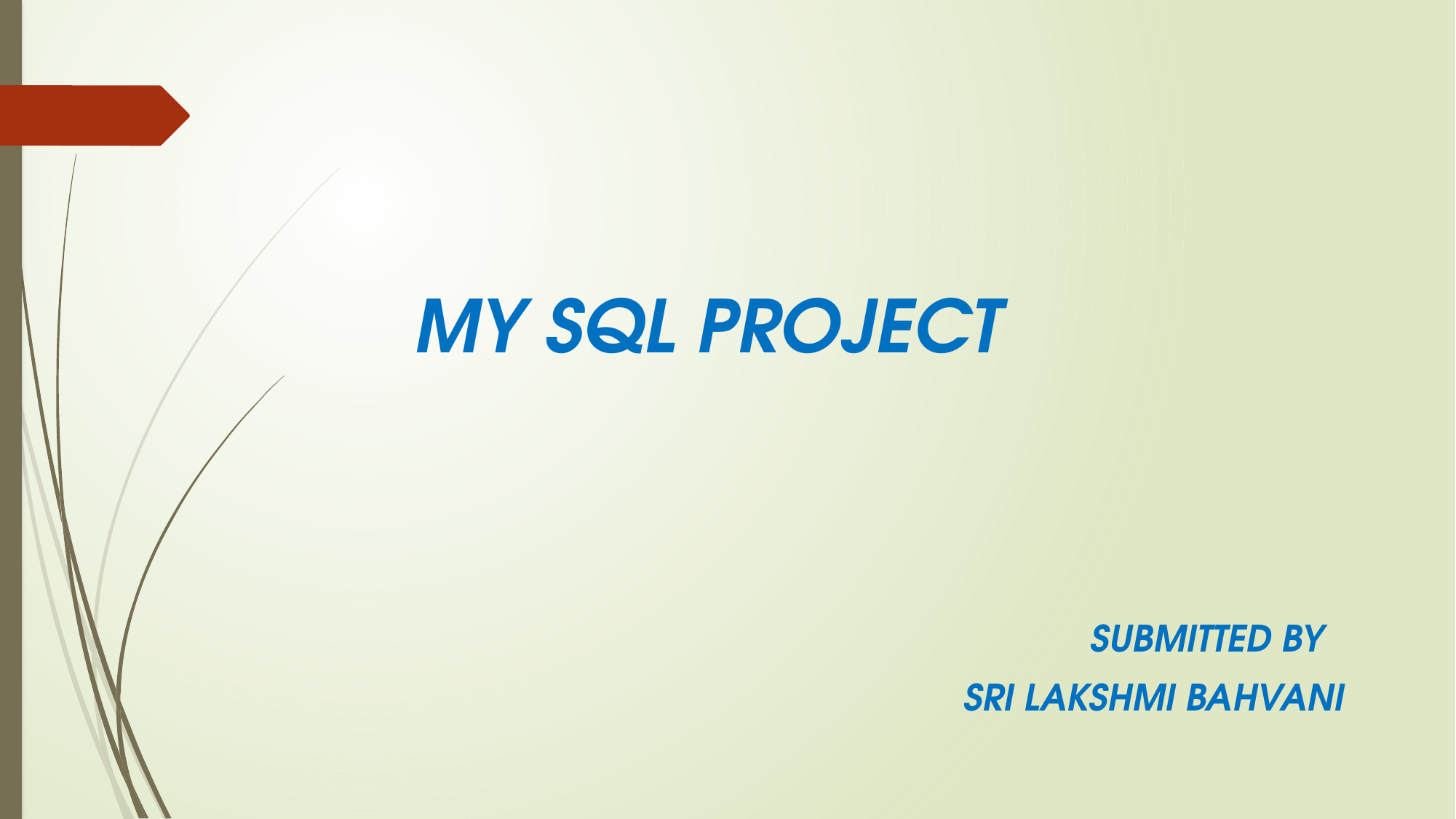

# MY SQL PROJECT
SUBMITTED BY
SRI LAKSHMI BAHVANI